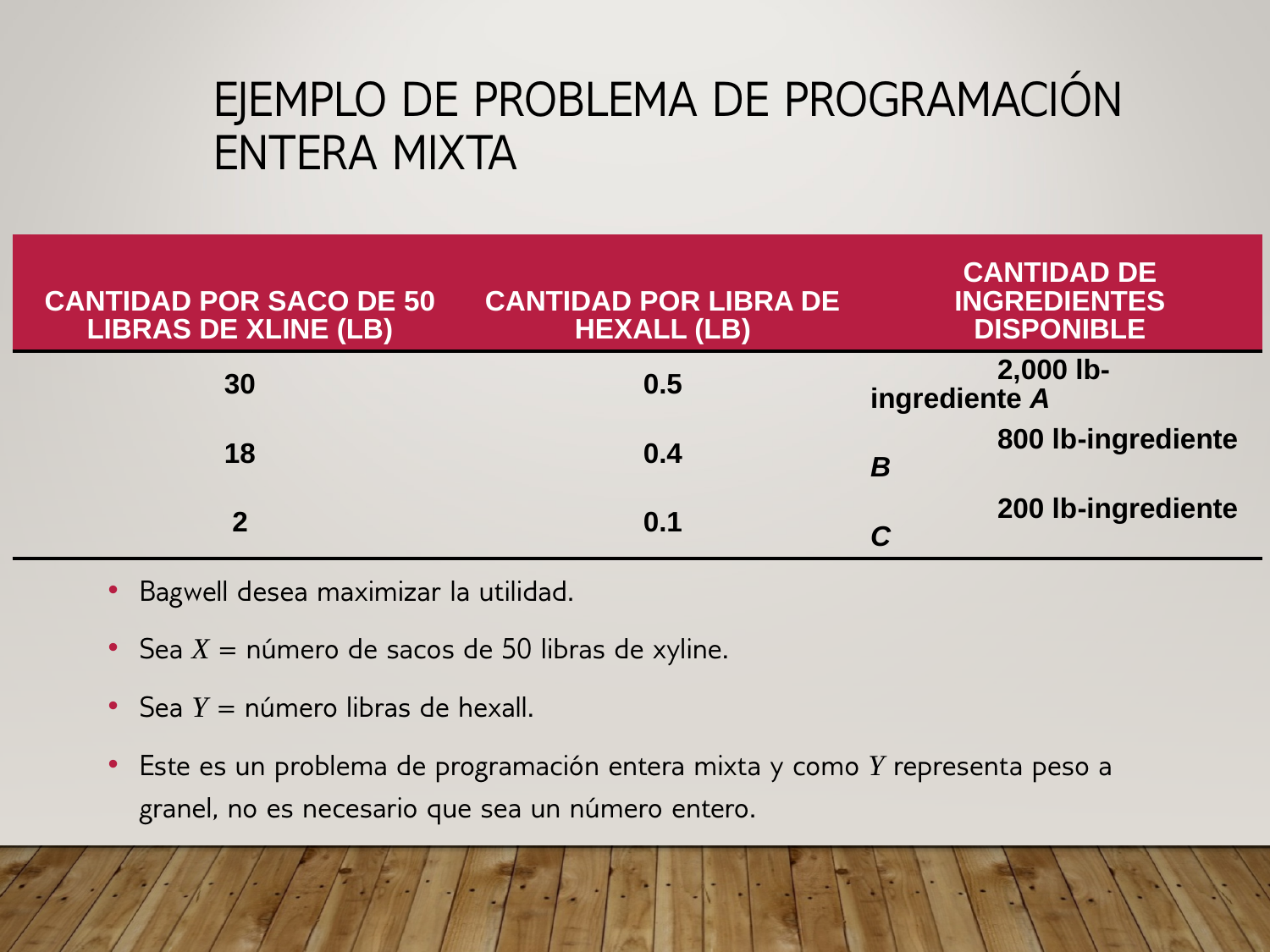

# Ejemplo de problema de programación entera mixta
| CANTIDAD POR SACO DE 50 LIBRAS DE XLINE (LB) | CANTIDAD POR LIBRA DE HEXALL (LB) | CANTIDAD DE INGREDIENTES DISPONIBLE |
| --- | --- | --- |
| 30 | 0.5 | 2,000 lb-ingrediente A |
| 18 | 0.4 | 800 lb-ingrediente B |
| 2 | 0.1 | 200 lb-ingrediente C |
Bagwell desea maximizar la utilidad.
Sea X = número de sacos de 50 libras de xyline.
Sea Y = número libras de hexall.
Este es un problema de programación entera mixta y como Y representa peso a granel, no es necesario que sea un número entero.